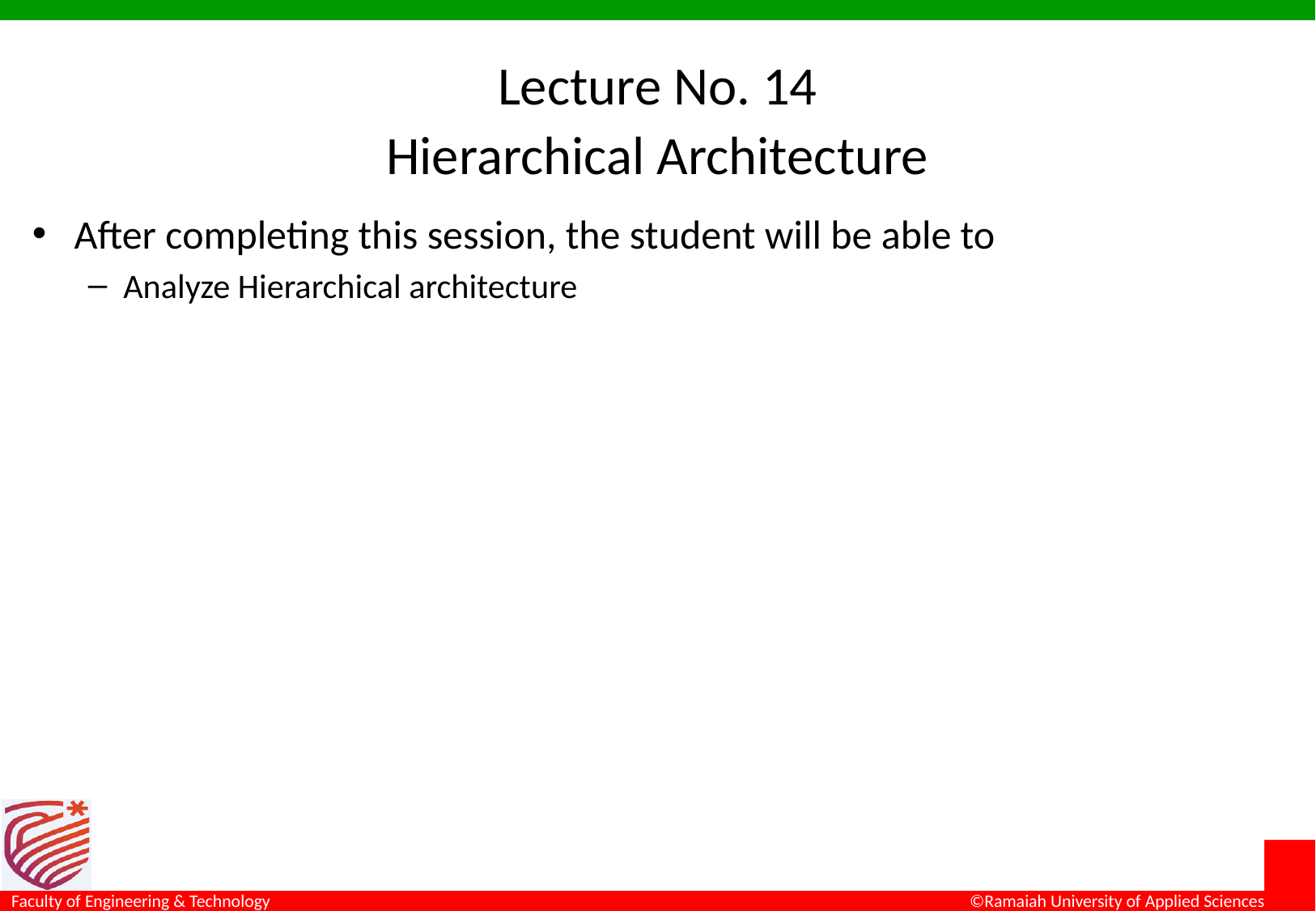

# Lecture No. 14 Hierarchical Architecture
After completing this session, the student will be able to
Analyze Hierarchical architecture